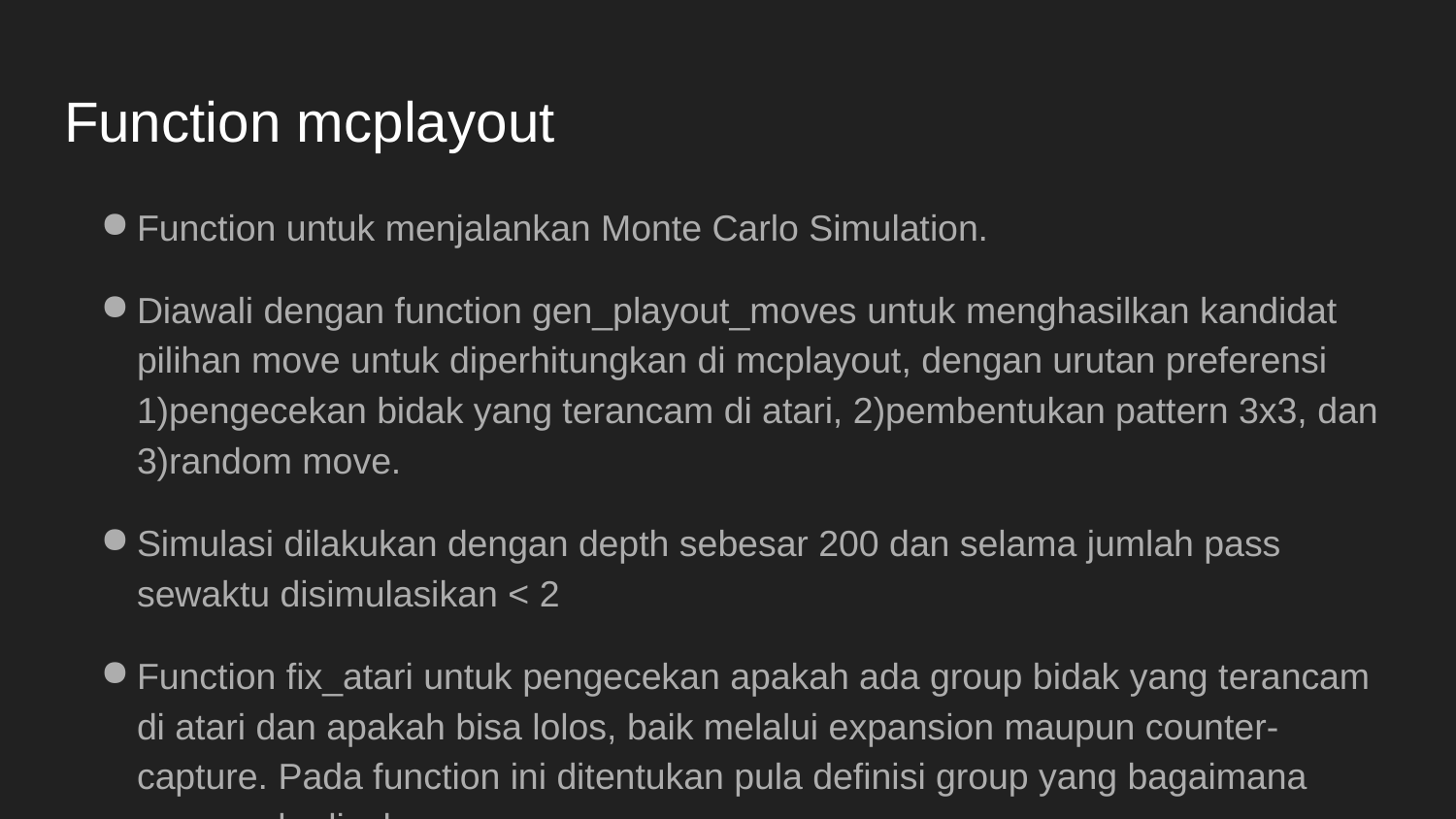

# Function mcplayout
Function untuk menjalankan Monte Carlo Simulation.
Diawali dengan function gen_playout_moves untuk menghasilkan kandidat pilihan move untuk diperhitungkan di mcplayout, dengan urutan preferensi 1)pengecekan bidak yang terancam di atari, 2)pembentukan pattern 3x3, dan 3)random move.
Simulasi dilakukan dengan depth sebesar 200 dan selama jumlah pass sewaktu disimulasikan < 2
Function fix_atari untuk pengecekan apakah ada group bidak yang terancam di atari dan apakah bisa lolos, baik melalui expansion maupun counter-capture. Pada function ini ditentukan pula definisi group yang bagaimana yang perlu dicek